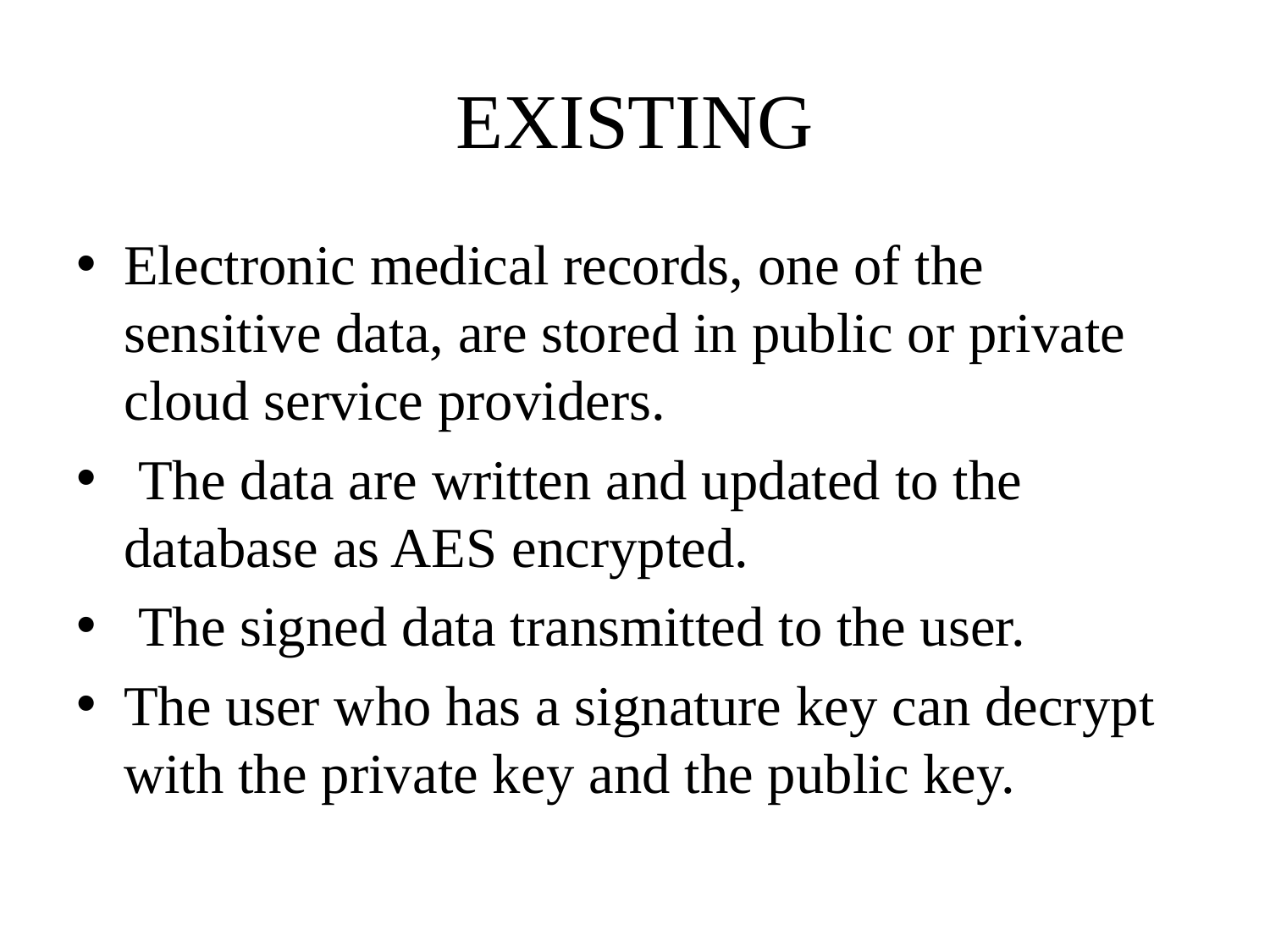

# EXISTING
Electronic medical records, one of the sensitive data, are stored in public or private cloud service providers.
 The data are written and updated to the database as AES encrypted.
 The signed data transmitted to the user.
The user who has a signature key can decrypt  with the private key and the public key.